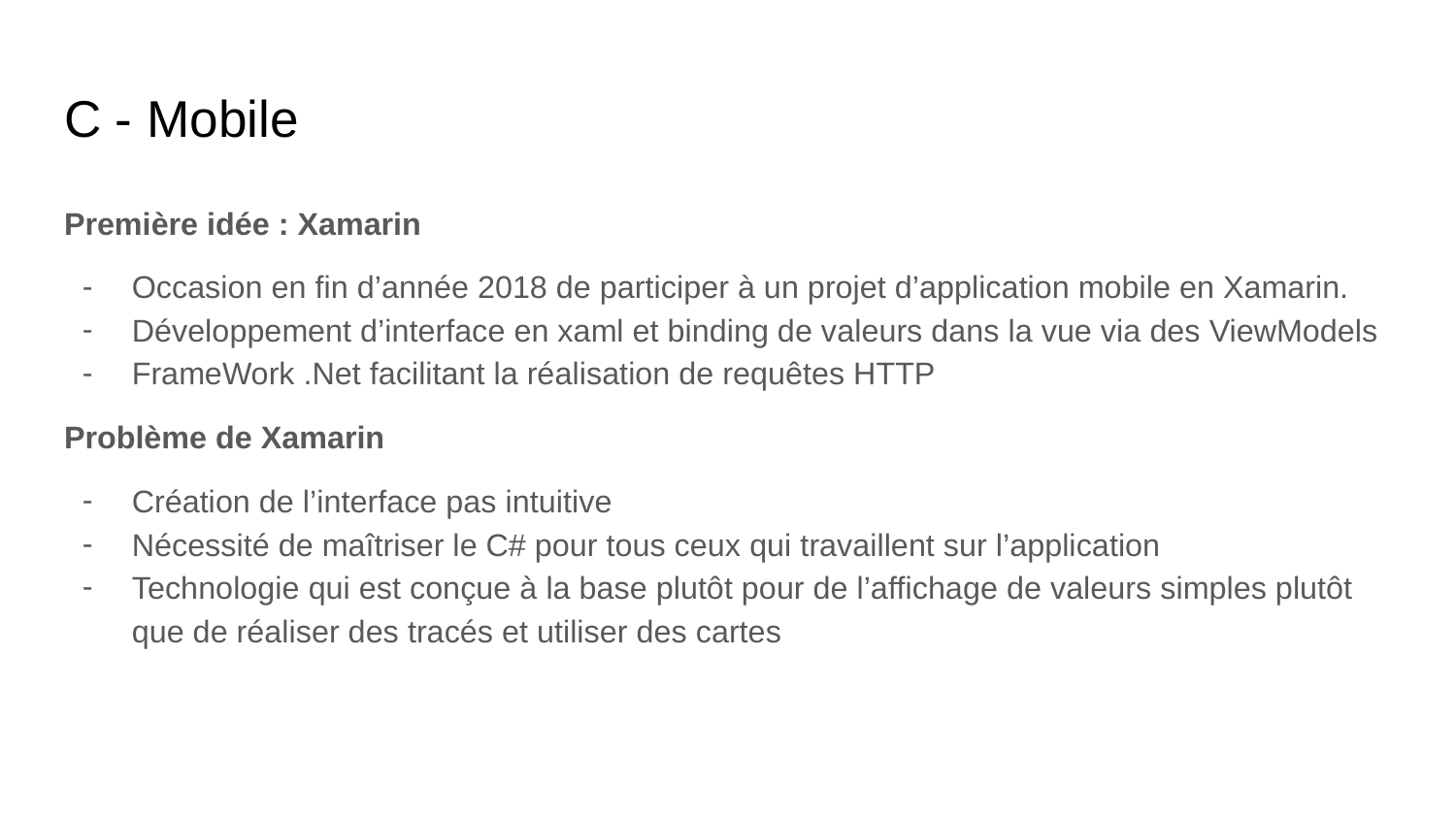

# C - Mobile
Première idée : Xamarin
Occasion en fin d’année 2018 de participer à un projet d’application mobile en Xamarin.
Développement d’interface en xaml et binding de valeurs dans la vue via des ViewModels
FrameWork .Net facilitant la réalisation de requêtes HTTP
Problème de Xamarin
Création de l’interface pas intuitive
Nécessité de maîtriser le C# pour tous ceux qui travaillent sur l’application
Technologie qui est conçue à la base plutôt pour de l’affichage de valeurs simples plutôt que de réaliser des tracés et utiliser des cartes